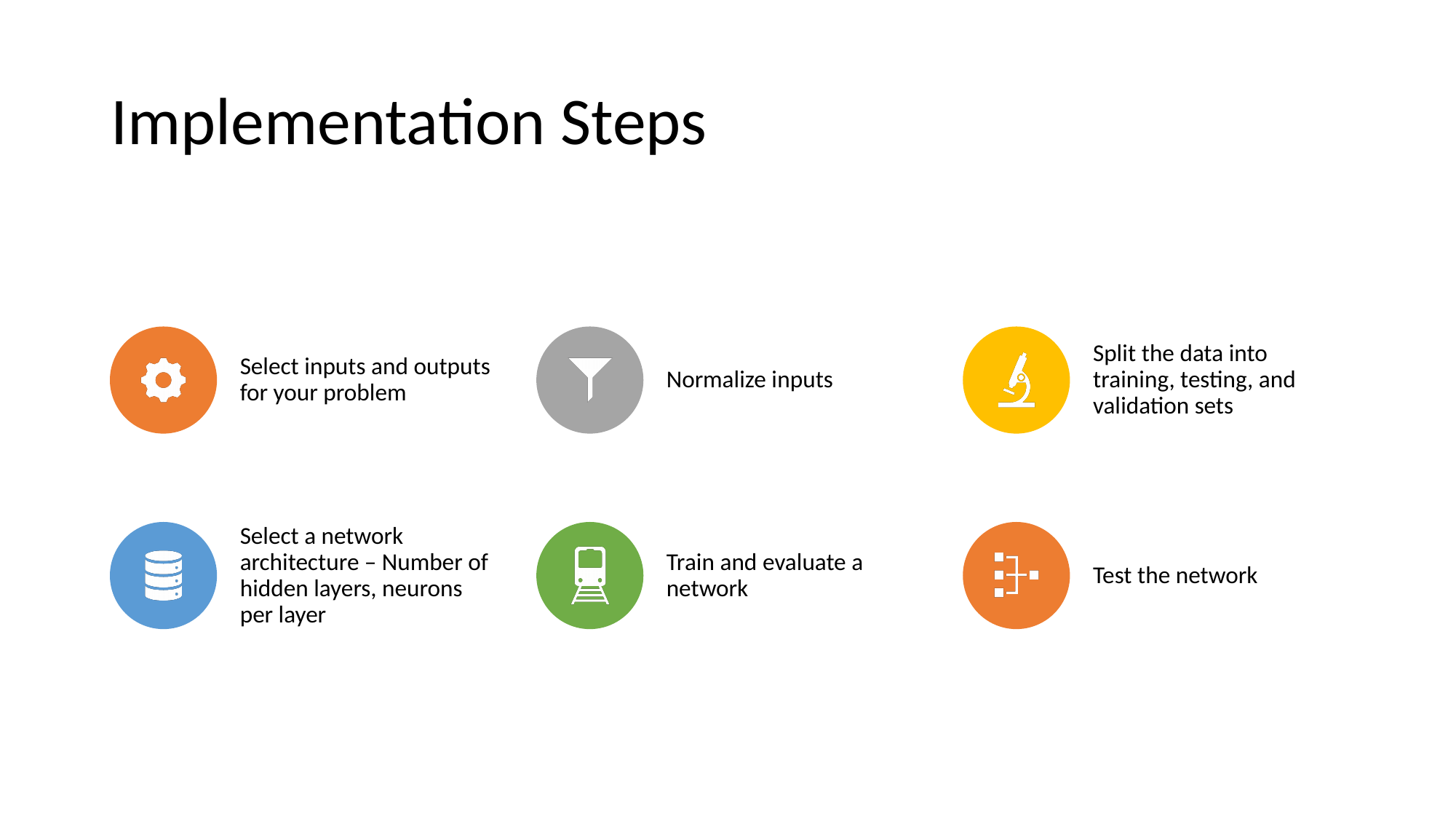

# Implementation Steps
Select inputs and outputs for your problem
Normalize inputs
Split the data into training, testing, and validation sets
Select a network architecture – Number of hidden layers, neurons per layer
Train and evaluate a network
Test the network